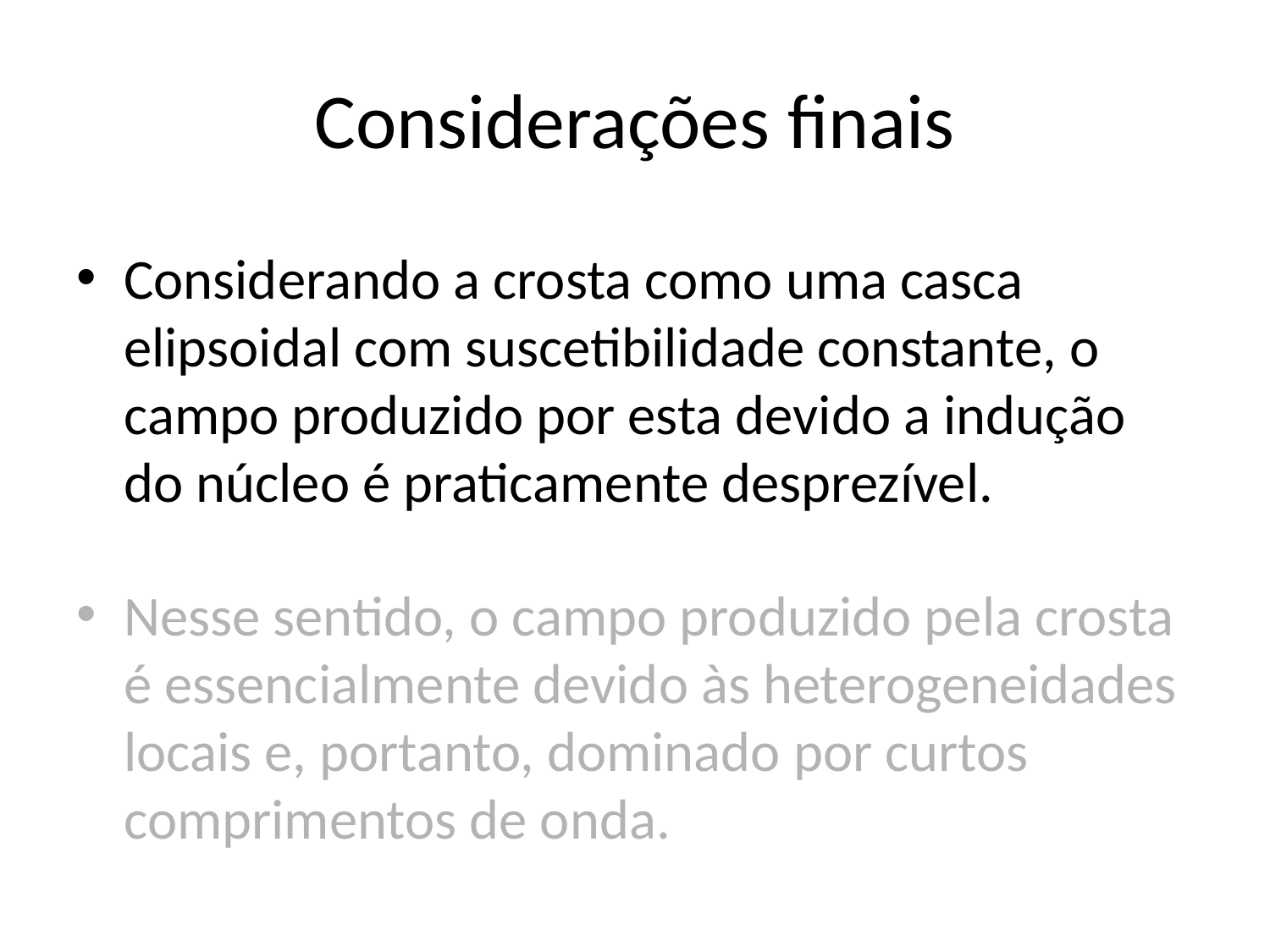

# Considerações finais
Considerando a crosta como uma casca elipsoidal com suscetibilidade constante, o campo produzido por esta devido a indução do núcleo é praticamente desprezível.

Nesse sentido, o campo produzido pela crosta é essencialmente devido às heterogeneidades locais e, portanto, dominado por curtos comprimentos de onda.